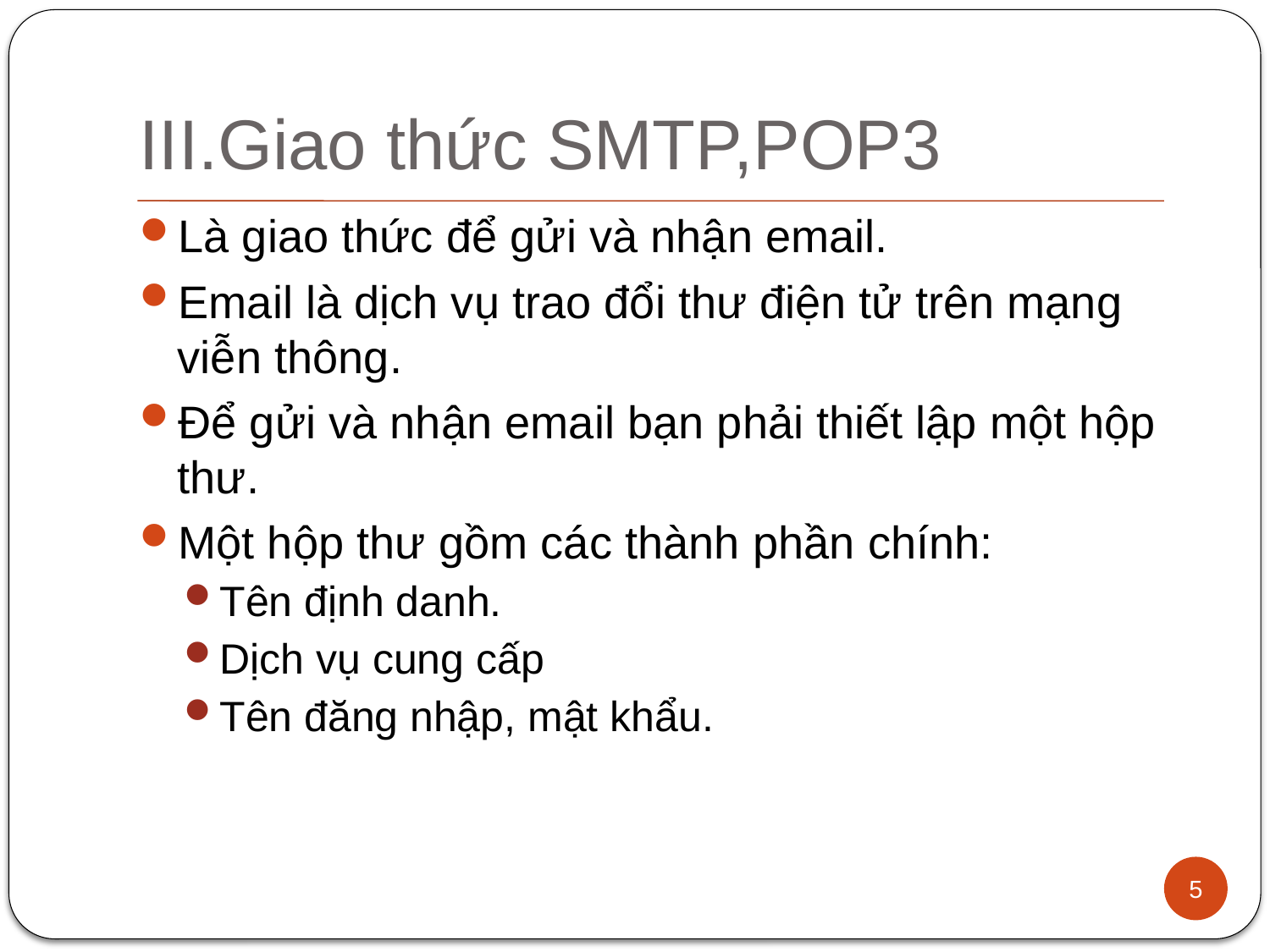

# III.Giao thức SMTP,POP3
Là giao thức để gửi và nhận email.
Email là dịch vụ trao đổi thư điện tử trên mạng viễn thông.
Để gửi và nhận email bạn phải thiết lập một hộp thư.
Một hộp thư gồm các thành phần chính:
Tên định danh.
Dịch vụ cung cấp
Tên đăng nhập, mật khẩu.

5